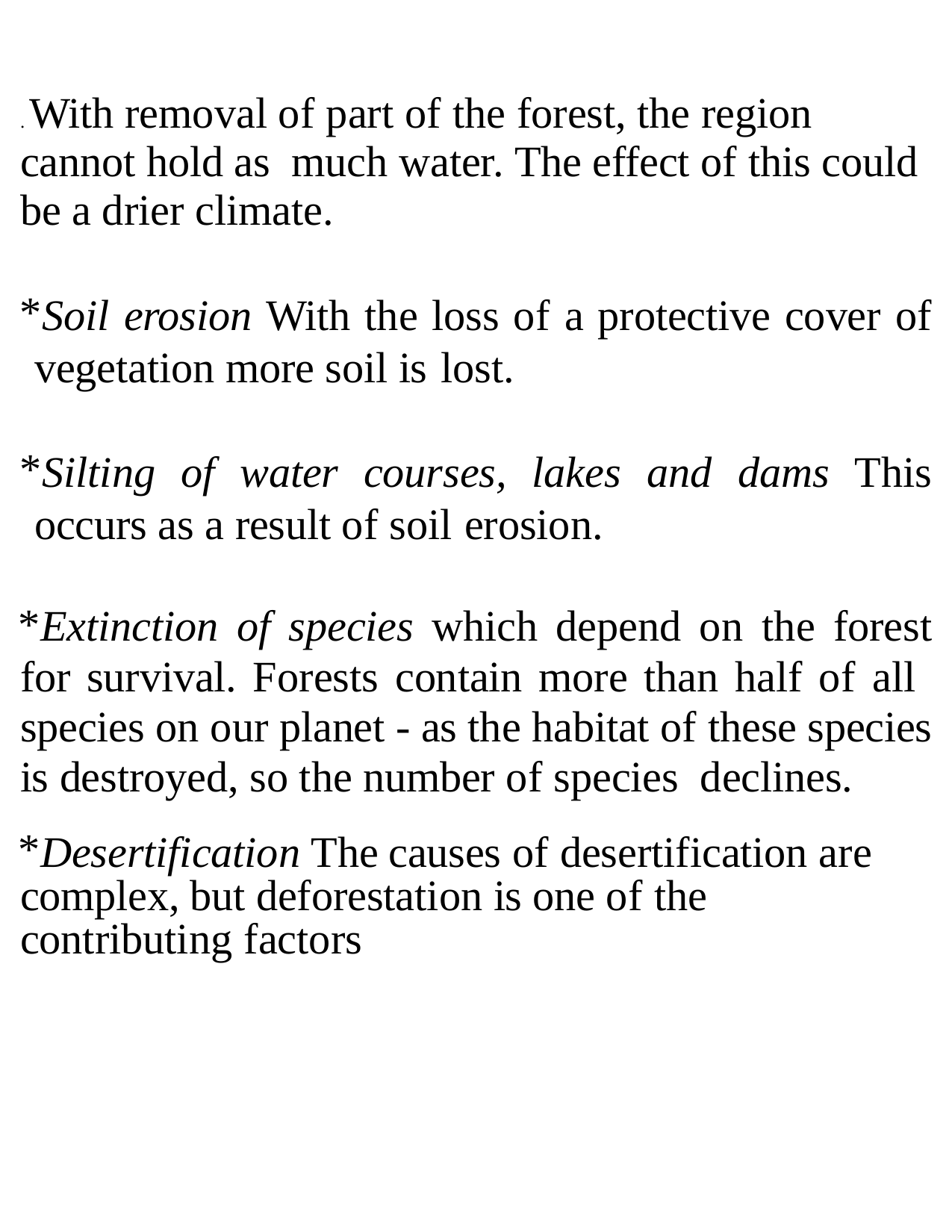

. With removal of part of the forest, the region

cannot hold as  much water. The effect of this could

be a drier climate.

Soil erosion With the loss of a protective cover of vegetation more soil is lost.

Silting of water courses, lakes and dams This occurs as a result of soil erosion.

Extinction of species which depend on the forest for survival. Forests contain more than half of all  species on our planet - as the habitat of these species is destroyed, so the number of species  declines.

Desertification The causes of desertification are

complex, but deforestation is one of the

contributing factors